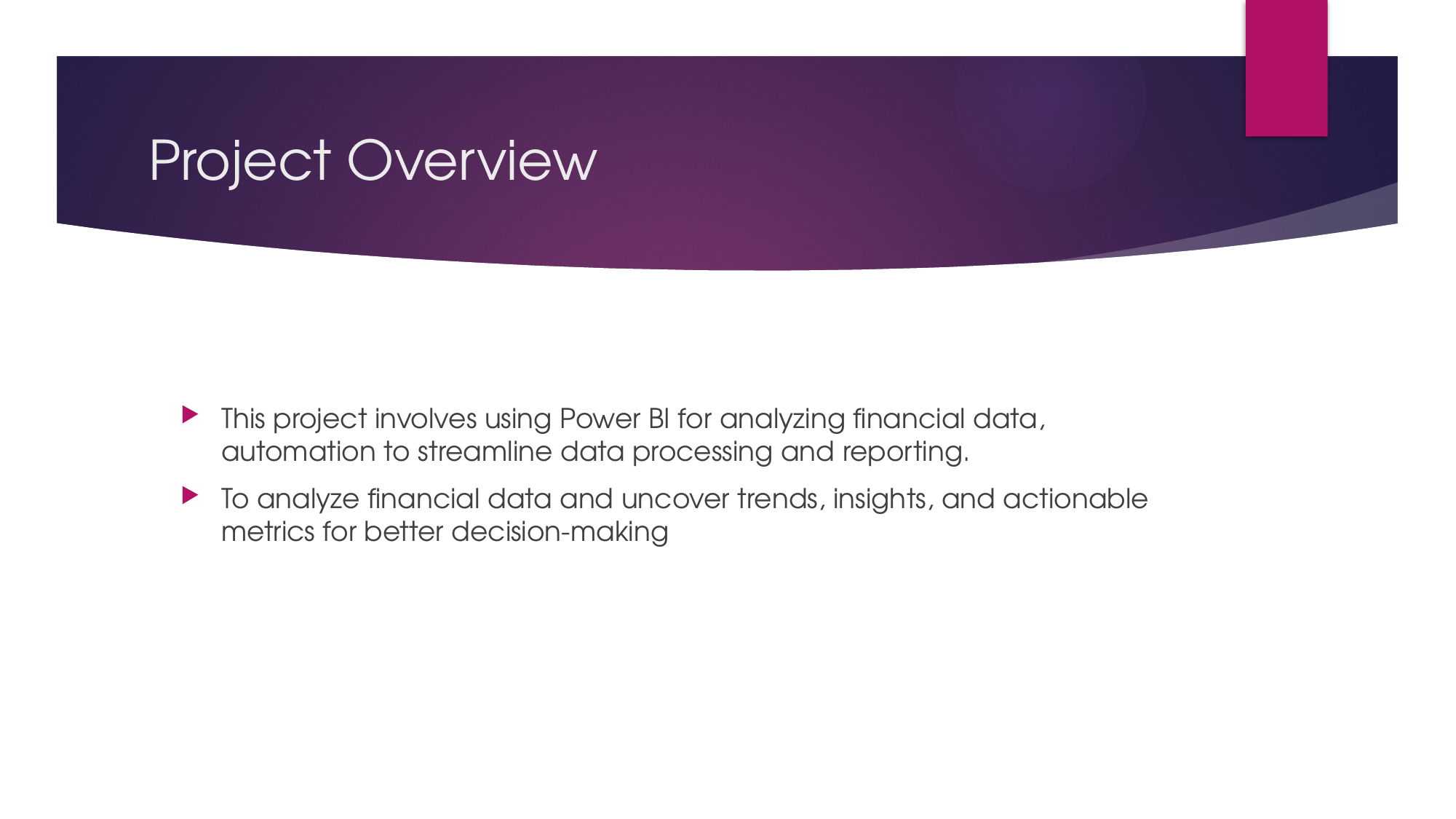

# Project Overview
This project involves using Power BI for analyzing financial data, automation to streamline data processing and reporting.
To analyze financial data and uncover trends, insights, and actionable metrics for better decision-making